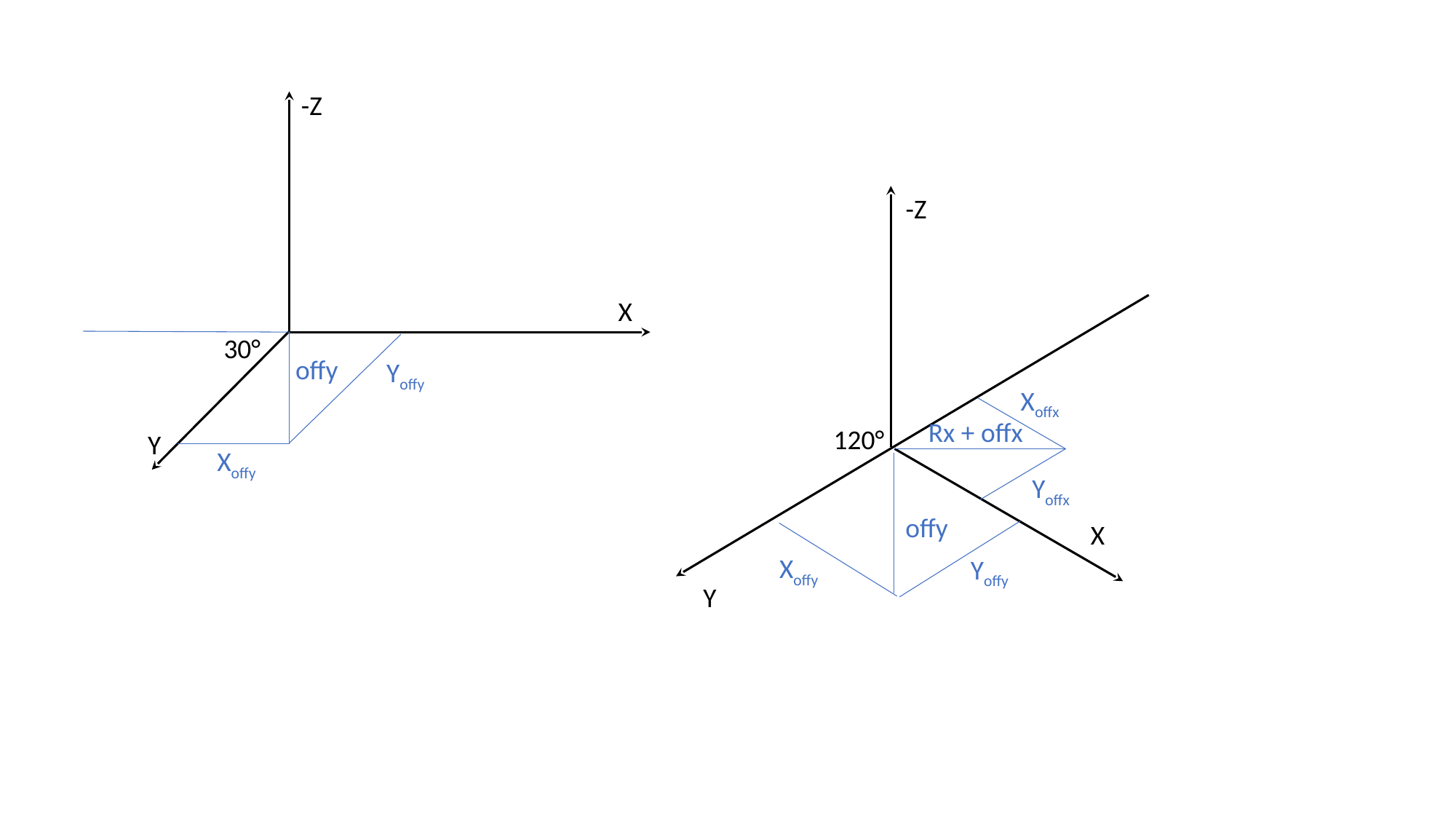

-Z
-Z
X
30°
offy
Yoffy
Xoffx
Rx + offx
120°
Y
Xoffy
Yoffx
offy
X
Xoffy
Yoffy
Y